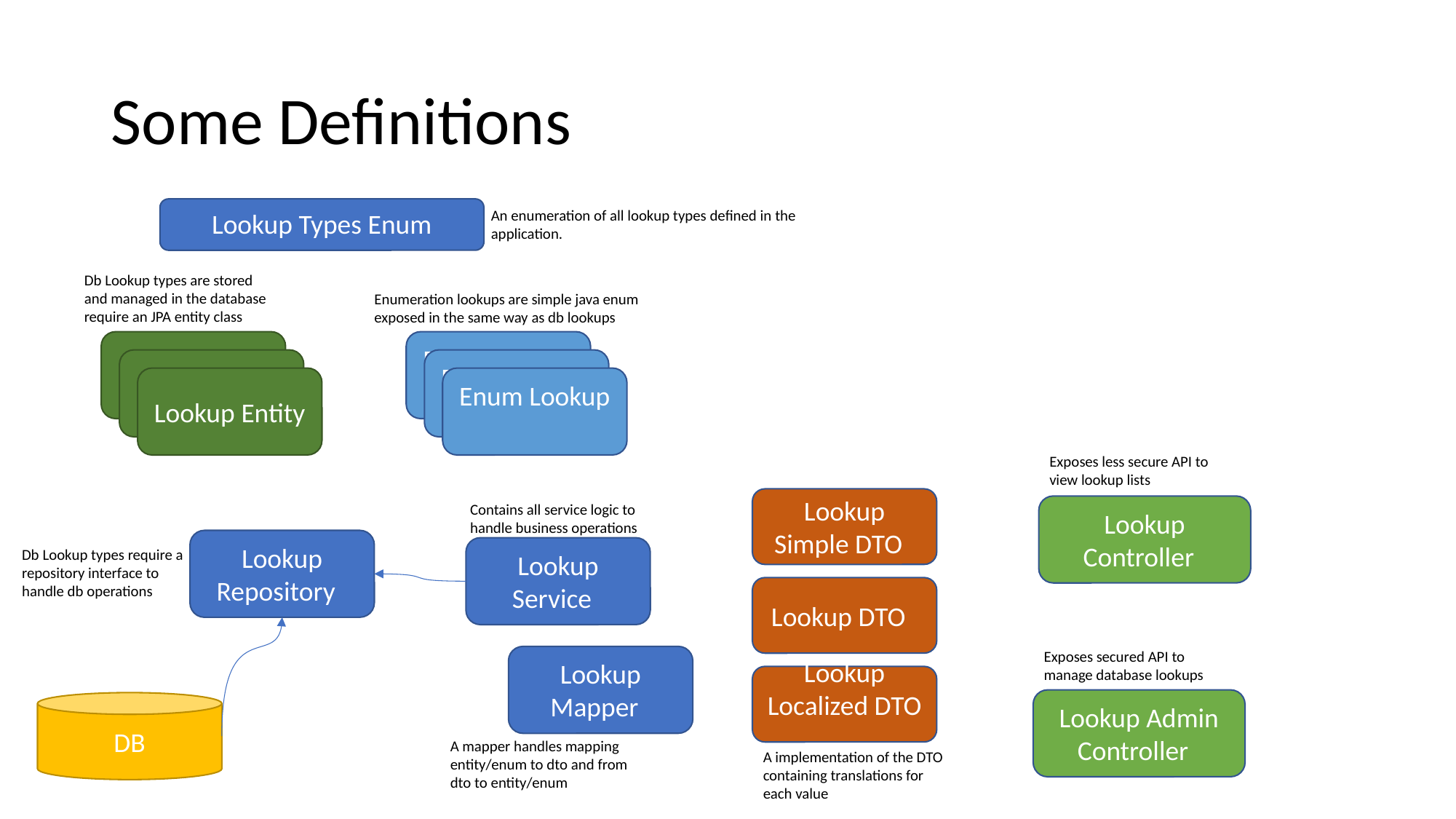

# Some Definitions
Lookup Types Enum
An enumeration of all lookup types defined in the application.
Db Lookup types are stored and managed in the database require an JPA entity class
Enumeration lookups are simple java enum exposed in the same way as db lookups
Lookup Entity
Enum Lookup
Lookup Entity
Enum Lookup
Lookup Entity
Enum Lookup
Exposes less secure API to view lookup lists
Lookup Simple DTO
Contains all service logic to handle business operations
Lookup Controller
Lookup Repository
Lookup Service
Db Lookup types require a repository interface to handle db operations
Lookup DTO
Exposes secured API to manage database lookups
Lookup Mapper
Lookup Localized DTO
Lookup Admin Controller
DB
A mapper handles mapping entity/enum to dto and from dto to entity/enum
A implementation of the DTO containing translations for each value